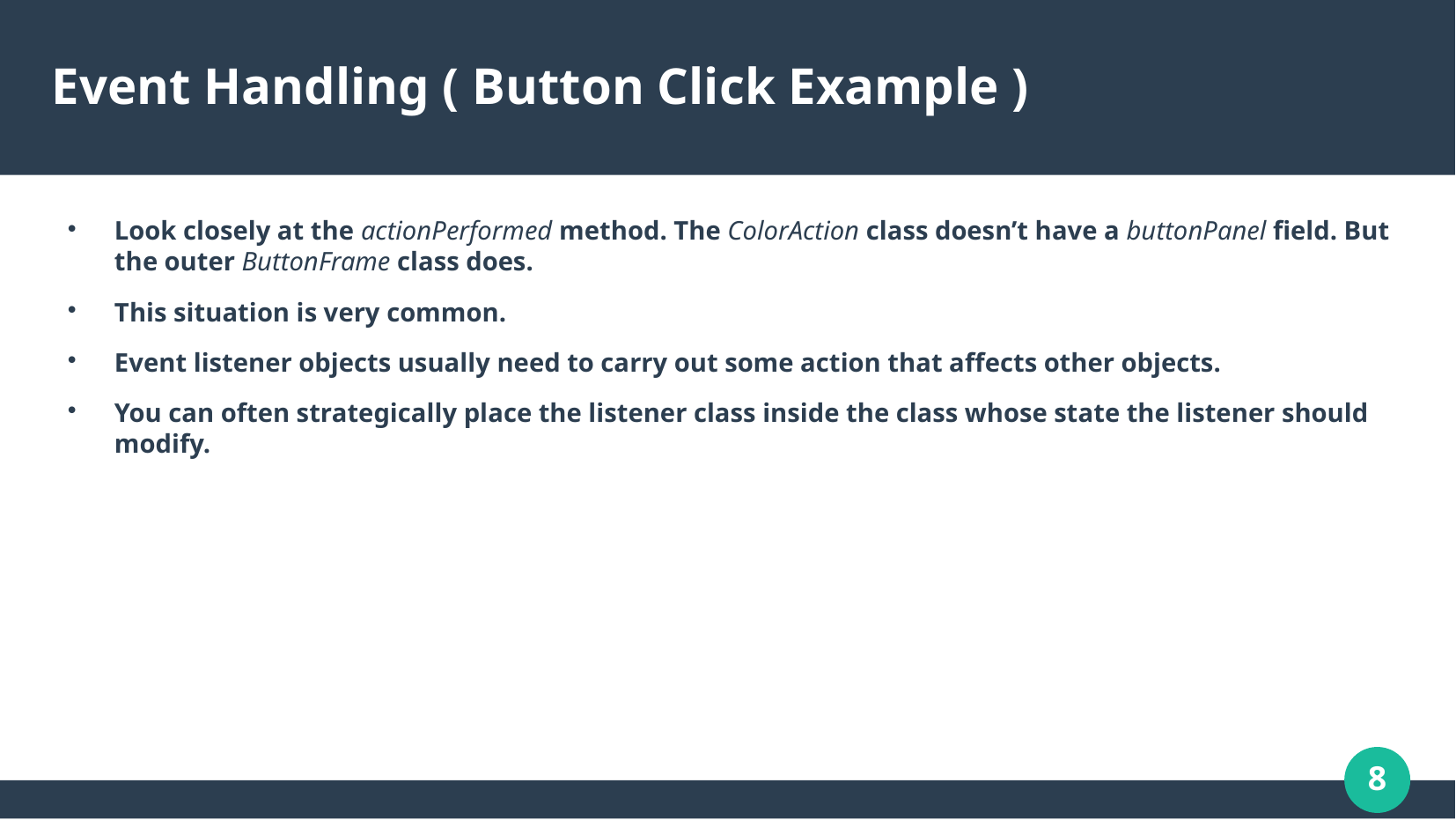

# Event Handling ( Button Click Example )
Look closely at the actionPerformed method. The ColorAction class doesn’t have a buttonPanel field. But the outer ButtonFrame class does.
This situation is very common.
Event listener objects usually need to carry out some action that affects other objects.
You can often strategically place the listener class inside the class whose state the listener should modify.